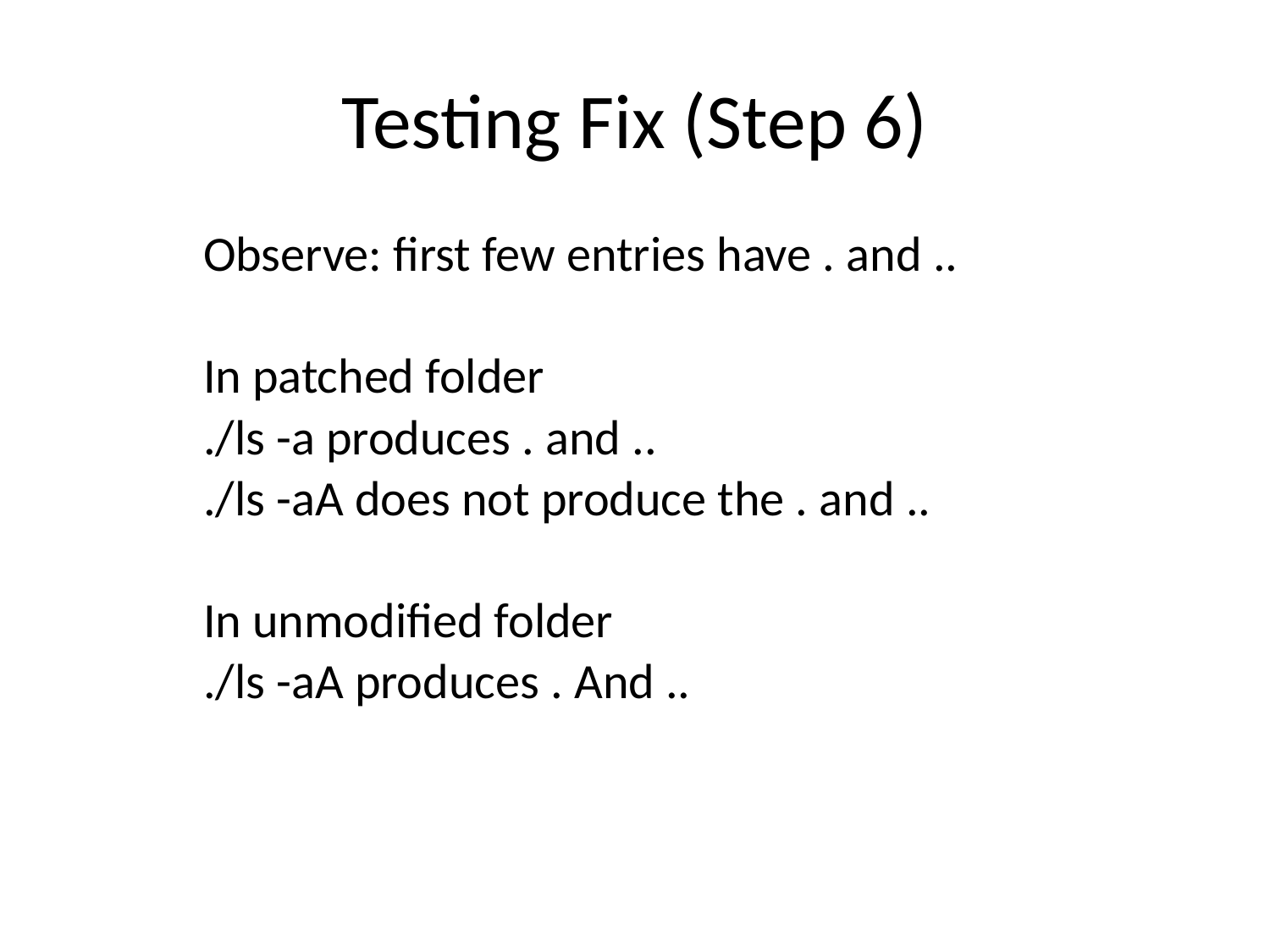

# Testing Fix (Step 6)
Observe: first few entries have . and ..

In patched folder
./ls -a produces . and ..
./ls -aA does not produce the . and ..

In unmodified folder
./ls -aA produces . And ..